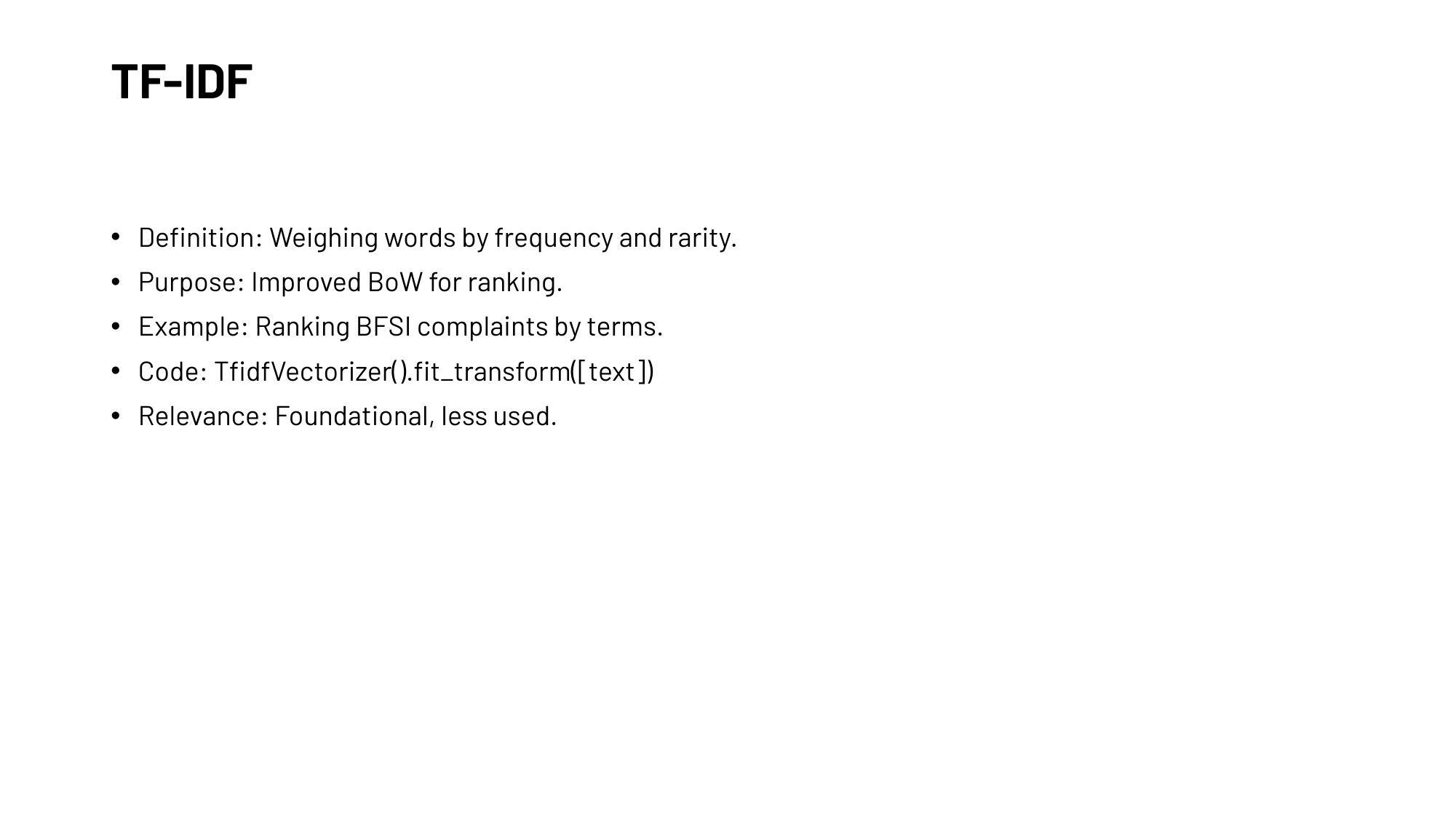

# TF-IDF
Definition: Weighing words by frequency and rarity.
Purpose: Improved BoW for ranking.
Example: Ranking BFSI complaints by terms.
Code: TfidfVectorizer().fit_transform([text])
Relevance: Foundational, less used.